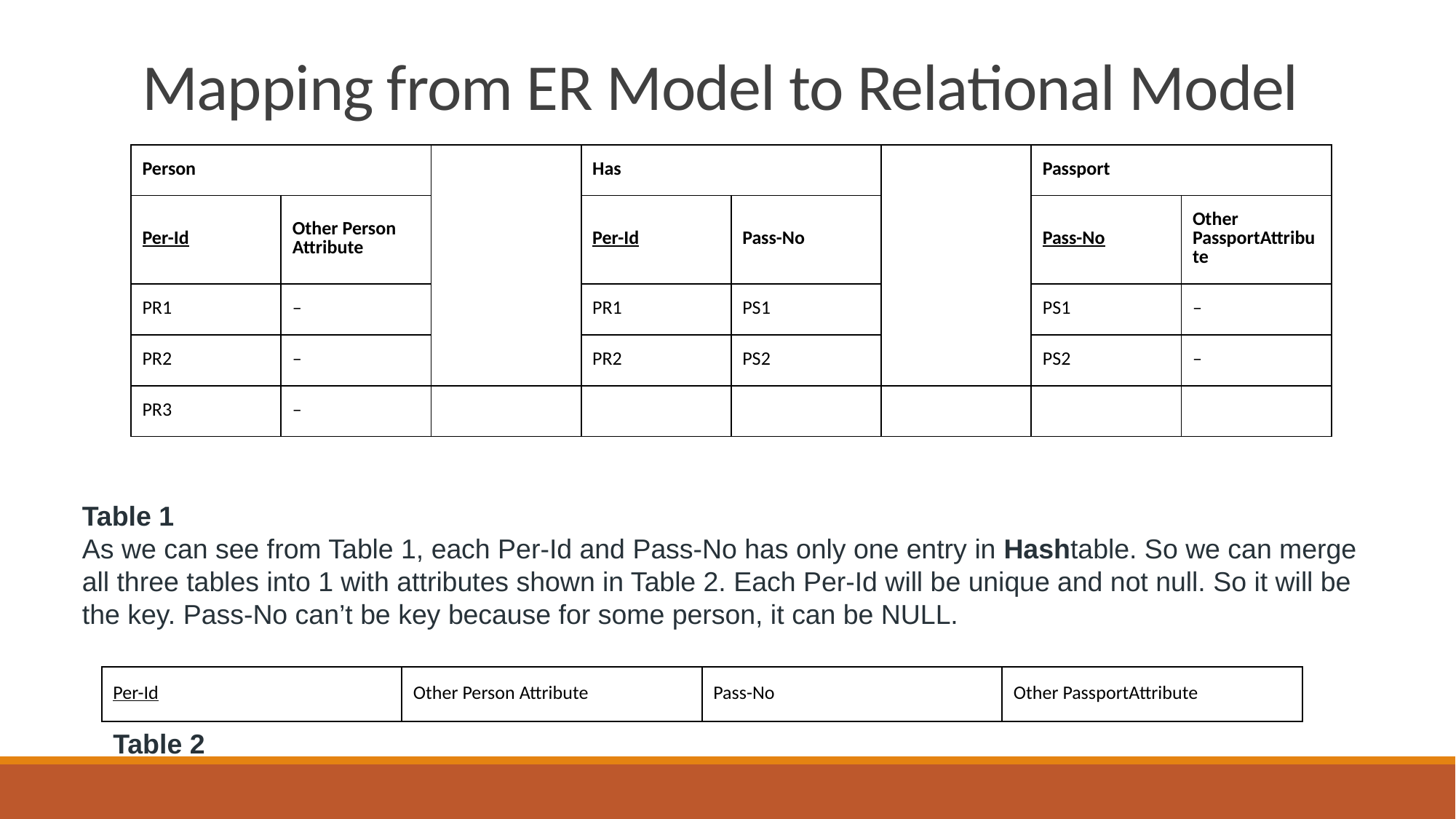

# Mapping from ER Model to Relational Model
| Person |  |  | Has |  |  | Passport |  |
| --- | --- | --- | --- | --- | --- | --- | --- |
| Per-Id | Other Person Attribute |  | Per-Id | Pass-No |  | Pass-No | Other PassportAttribute |
| PR1 | – |  | PR1 | PS1 |  | PS1 | – |
| PR2 | – |  | PR2 | PS2 |  | PS2 | – |
| PR3 | – |  |  |  |  |  |  |
Table 1
As we can see from Table 1, each Per-Id and Pass-No has only one entry in Hashtable. So we can merge all three tables into 1 with attributes shown in Table 2. Each Per-Id will be unique and not null. So it will be the key. Pass-No can’t be key because for some person, it can be NULL.
| Per-Id | Other Person Attribute | Pass-No | Other PassportAttribute |
| --- | --- | --- | --- |
Table 2